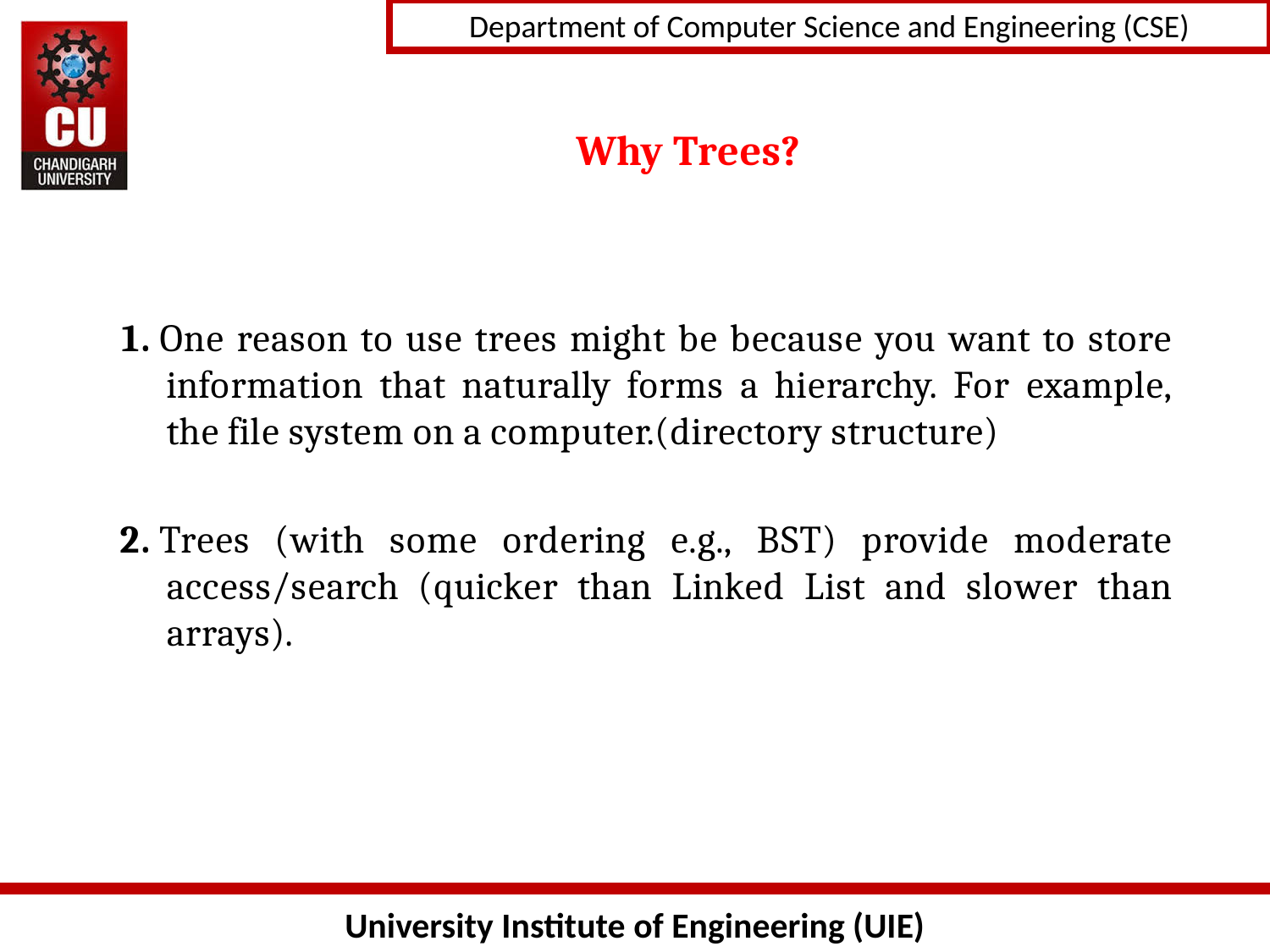

# Why Trees?
1. One reason to use trees might be because you want to store information that naturally forms a hierarchy. For example, the file system on a computer.(directory structure)

2. Trees (with some ordering e.g., BST) provide moderate access/search (quicker than Linked List and slower than arrays).